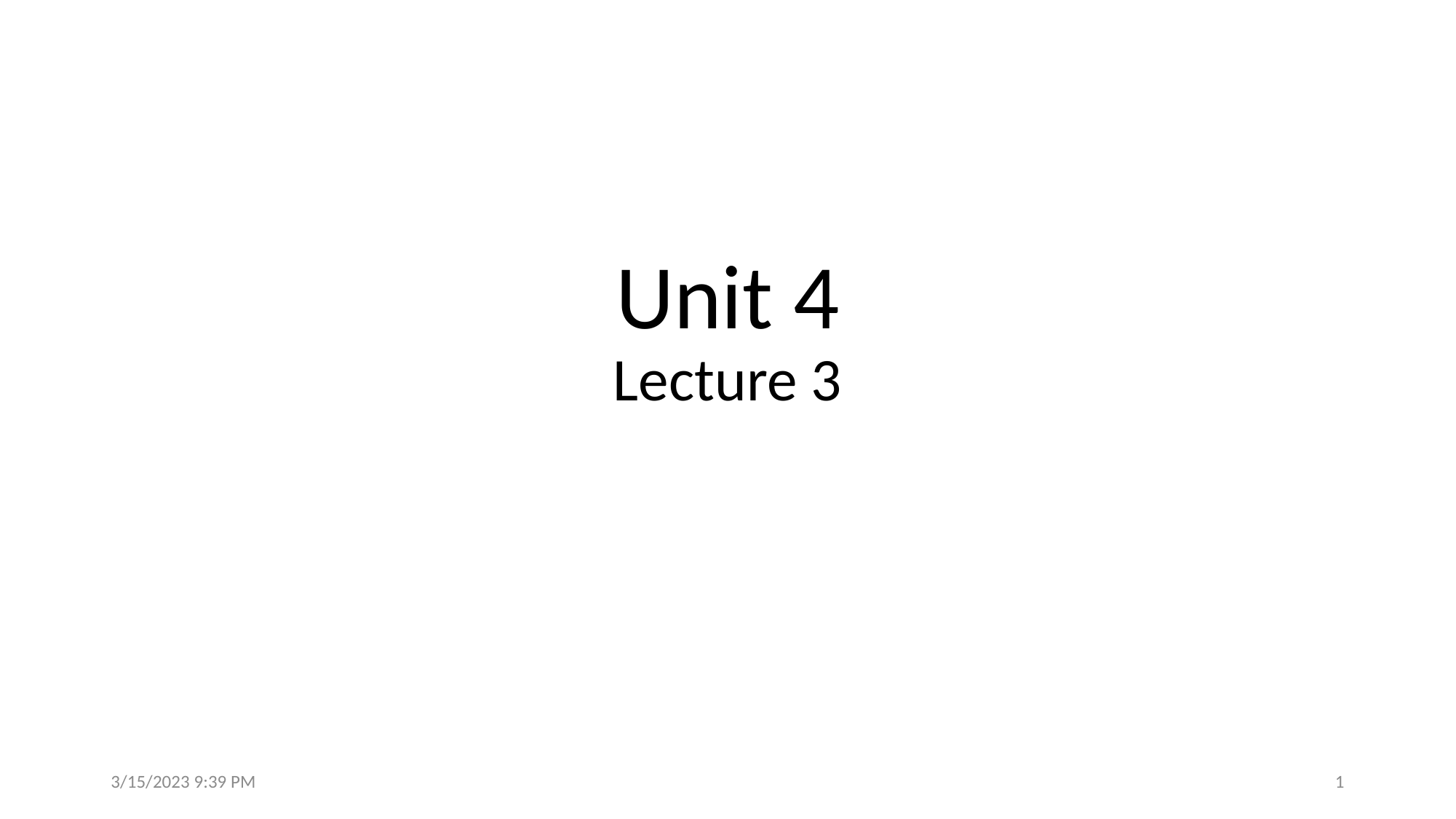

# Unit 4 Lecture 3

3/15/2023 9:39 PM
1